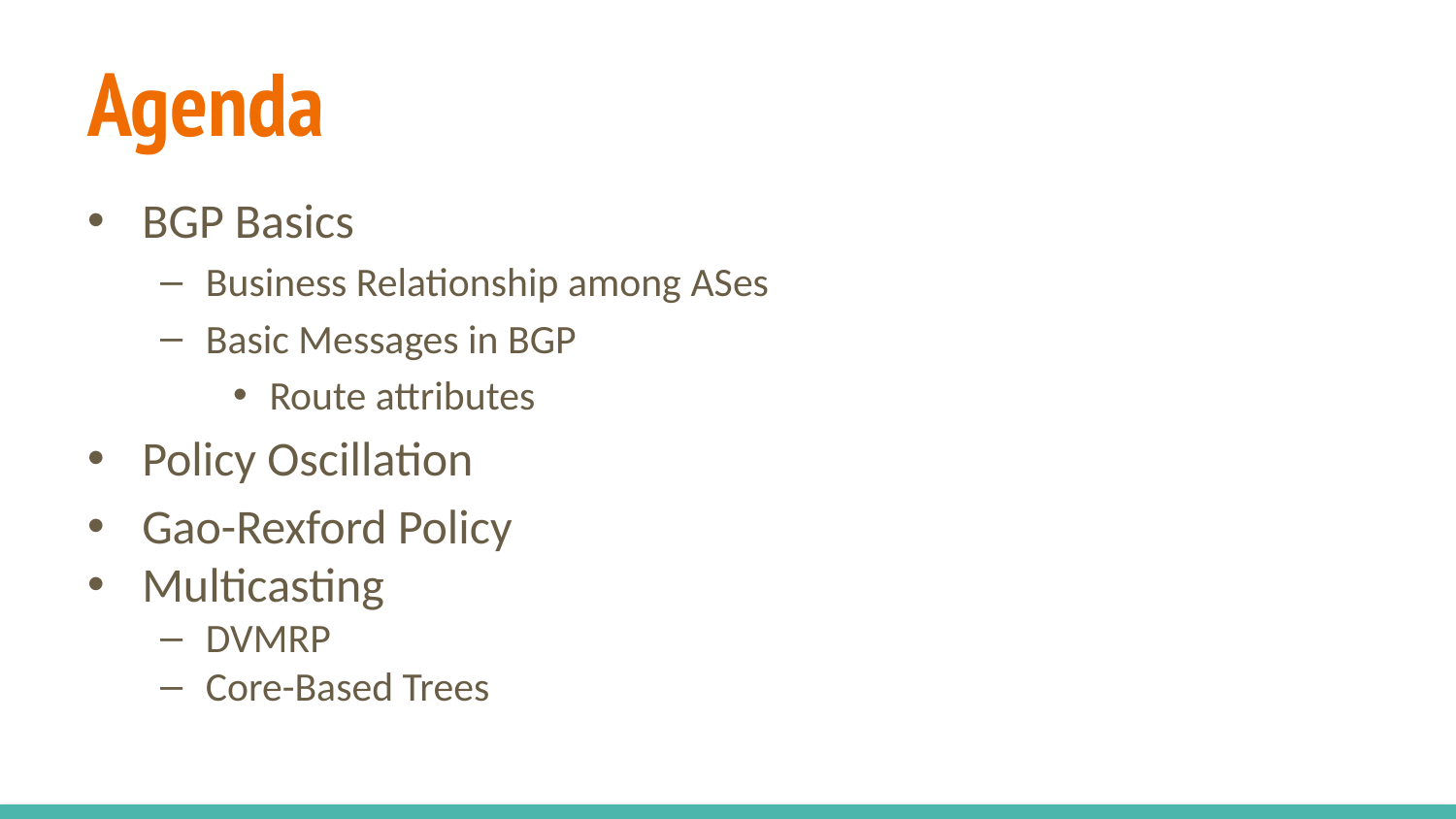

# Agenda
BGP Basics
Business Relationship among ASes
Basic Messages in BGP
Route attributes
Policy Oscillation
Gao-Rexford Policy
Multicasting
DVMRP
Core-Based Trees